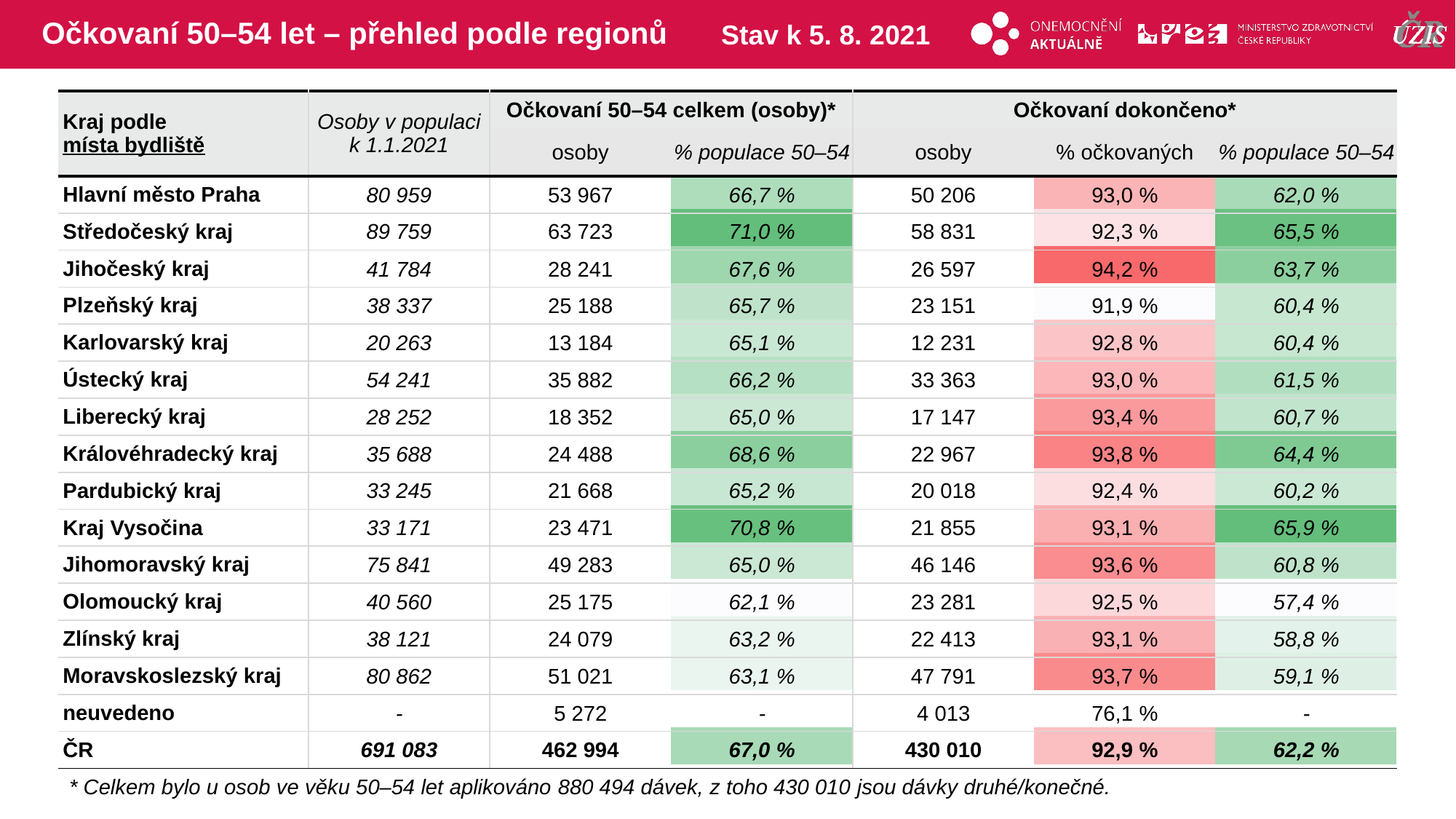

# Očkovaní 50–54 let – přehled podle regionů
Stav k 5. 8. 2021
| Kraj podle místa bydliště | Osoby v populaci k 1.1.2021 | Očkovaní 50–54 celkem (osoby)\* |  | Očkovaní dokončeno\* |  |  |
| --- | --- | --- | --- | --- | --- | --- |
|  |  | osoby | % populace 50–54 | osoby | % očkovaných | % populace 50–54 |
| Hlavní město Praha | 80 959 | 53 967 | 66,7 % | 50 206 | 93,0 % | 62,0 % |
| Středočeský kraj | 89 759 | 63 723 | 71,0 % | 58 831 | 92,3 % | 65,5 % |
| Jihočeský kraj | 41 784 | 28 241 | 67,6 % | 26 597 | 94,2 % | 63,7 % |
| Plzeňský kraj | 38 337 | 25 188 | 65,7 % | 23 151 | 91,9 % | 60,4 % |
| Karlovarský kraj | 20 263 | 13 184 | 65,1 % | 12 231 | 92,8 % | 60,4 % |
| Ústecký kraj | 54 241 | 35 882 | 66,2 % | 33 363 | 93,0 % | 61,5 % |
| Liberecký kraj | 28 252 | 18 352 | 65,0 % | 17 147 | 93,4 % | 60,7 % |
| Královéhradecký kraj | 35 688 | 24 488 | 68,6 % | 22 967 | 93,8 % | 64,4 % |
| Pardubický kraj | 33 245 | 21 668 | 65,2 % | 20 018 | 92,4 % | 60,2 % |
| Kraj Vysočina | 33 171 | 23 471 | 70,8 % | 21 855 | 93,1 % | 65,9 % |
| Jihomoravský kraj | 75 841 | 49 283 | 65,0 % | 46 146 | 93,6 % | 60,8 % |
| Olomoucký kraj | 40 560 | 25 175 | 62,1 % | 23 281 | 92,5 % | 57,4 % |
| Zlínský kraj | 38 121 | 24 079 | 63,2 % | 22 413 | 93,1 % | 58,8 % |
| Moravskoslezský kraj | 80 862 | 51 021 | 63,1 % | 47 791 | 93,7 % | 59,1 % |
| neuvedeno | - | 5 272 | - | 4 013 | 76,1 % | - |
| ČR | 691 083 | 462 994 | 67,0 % | 430 010 | 92,9 % | 62,2 % |
|  |  |  |  |  |  |
| --- | --- | --- | --- | --- | --- |
|  |  |  |  |  |  |
|  |  |  |  |  |  |
|  |  |  |  |  |  |
|  |  |  |  |  |  |
|  |  |  |  |  |  |
|  |  |  |  |  |  |
|  |  |  |  |  |  |
|  |  |  |  |  |  |
|  |  |  |  |  |  |
|  |  |  |  |  |  |
|  |  |  |  |  |  |
|  |  |  |  |  |  |
|  |  |  |  |  |  |
|  |  |  |  |  |  |
|  |  |  |  |  |  |
* Celkem bylo u osob ve věku 50–54 let aplikováno 880 494 dávek, z toho 430 010 jsou dávky druhé/konečné.